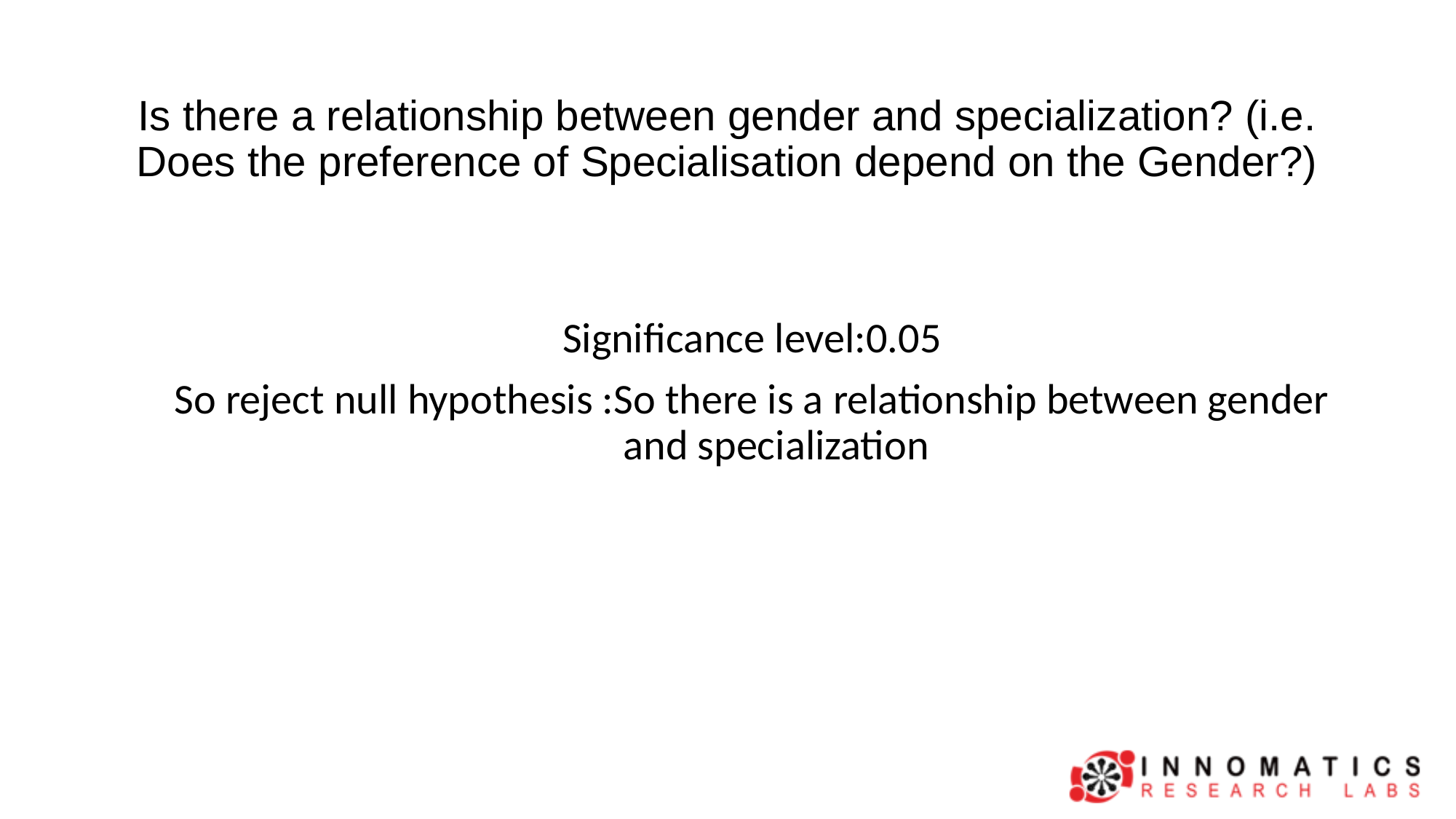

# Is there a relationship between gender and specialization? (i.e. Does the preference of Specialisation depend on the Gender?)
Significance level:0.05
So reject null hypothesis :So there is a relationship between gender and specialization